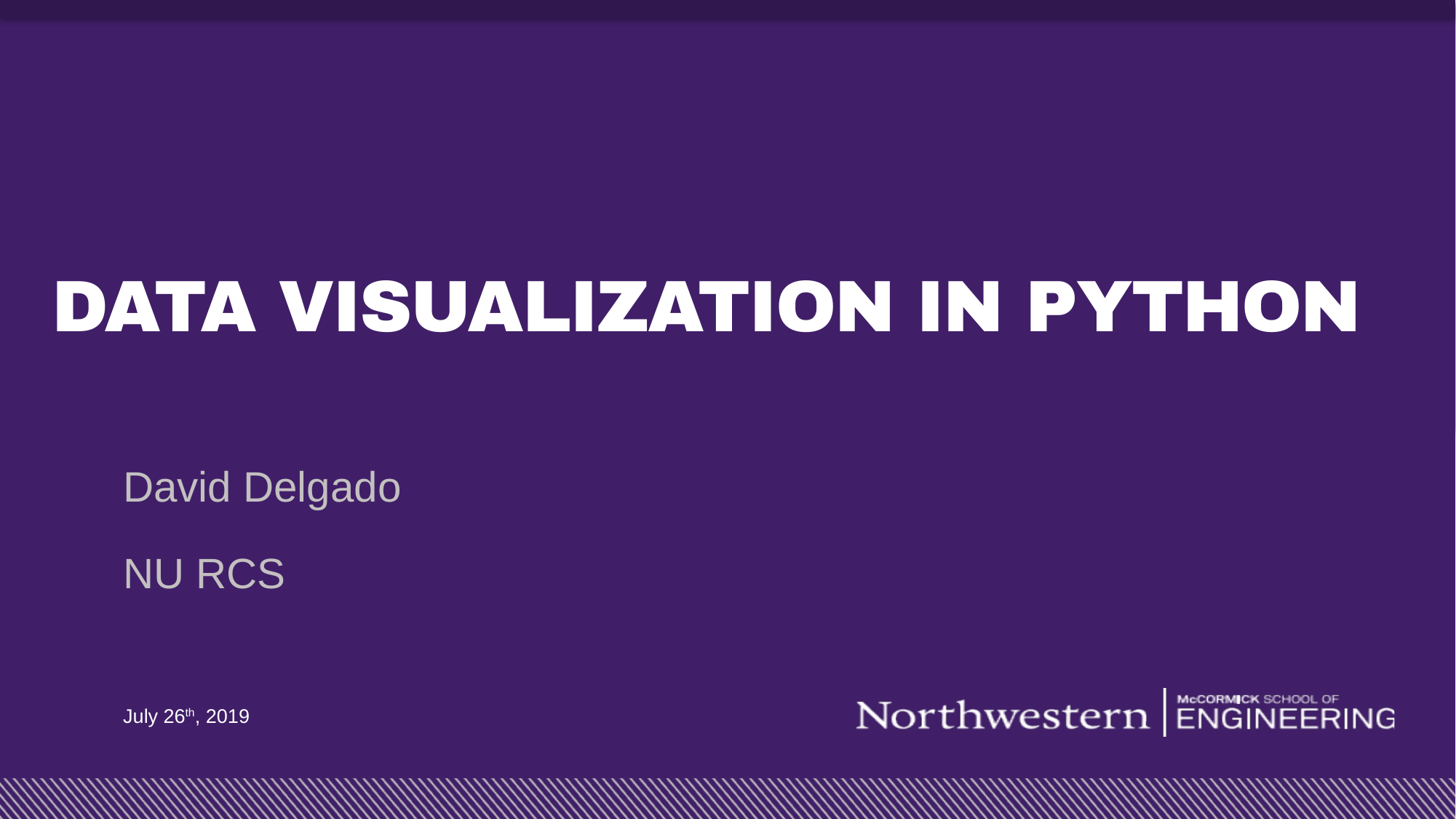

# Data Visualization in Python
David Delgado

NU RCS
July 26th, 2019